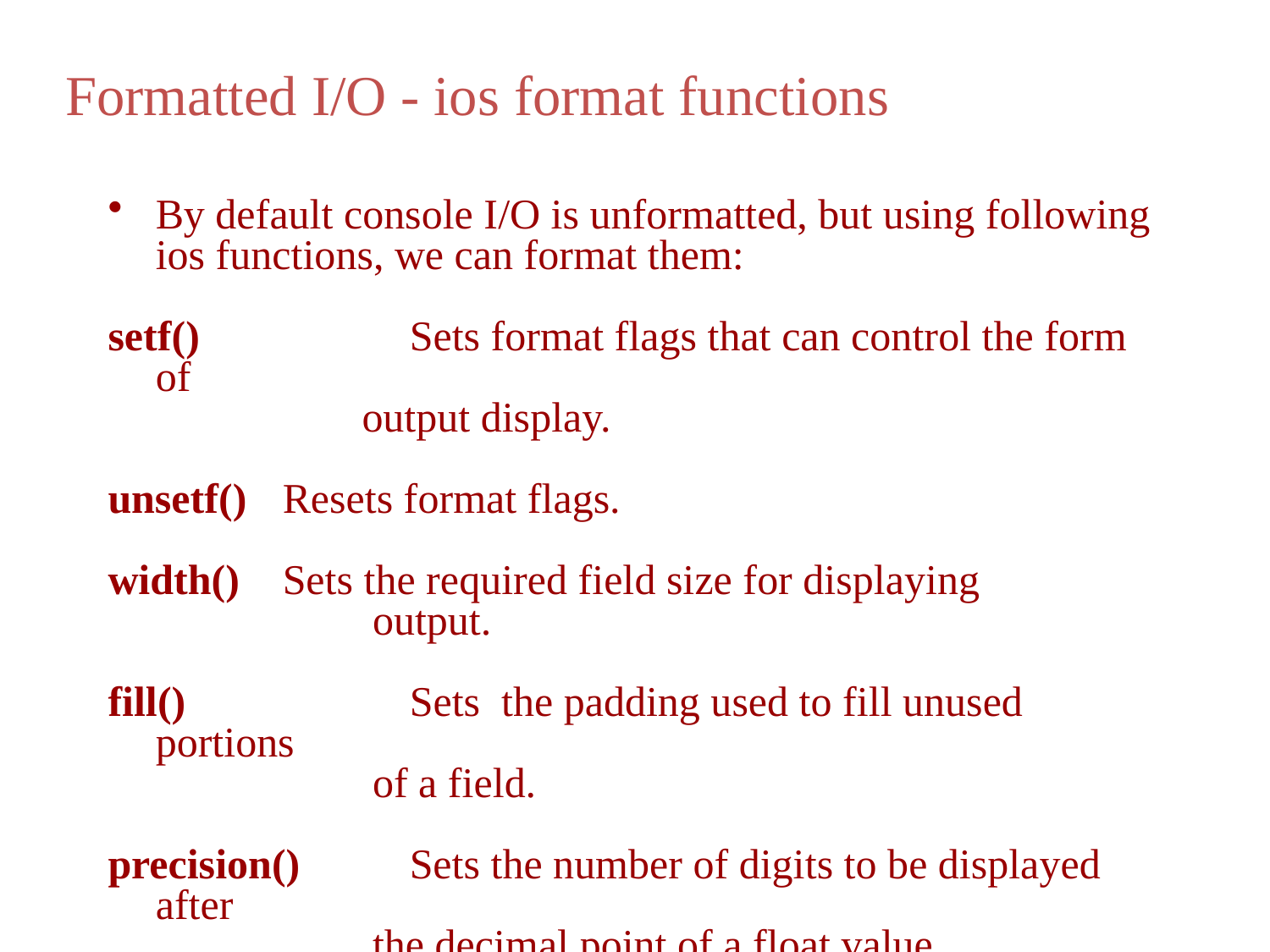

Formatted I/O - ios format functions
By default console I/O is unformatted, but using following ios functions, we can format them:

setf()	            Sets format flags that can control the form of
                        output display.

unsetf()	Resets format flags.

width()	Sets the required field size for displaying
                         output.

fill() 	            Sets  the padding used to fill unused portions
                         of a field.

precision()	Sets the number of digits to be displayed after
                         the decimal point of a float value.